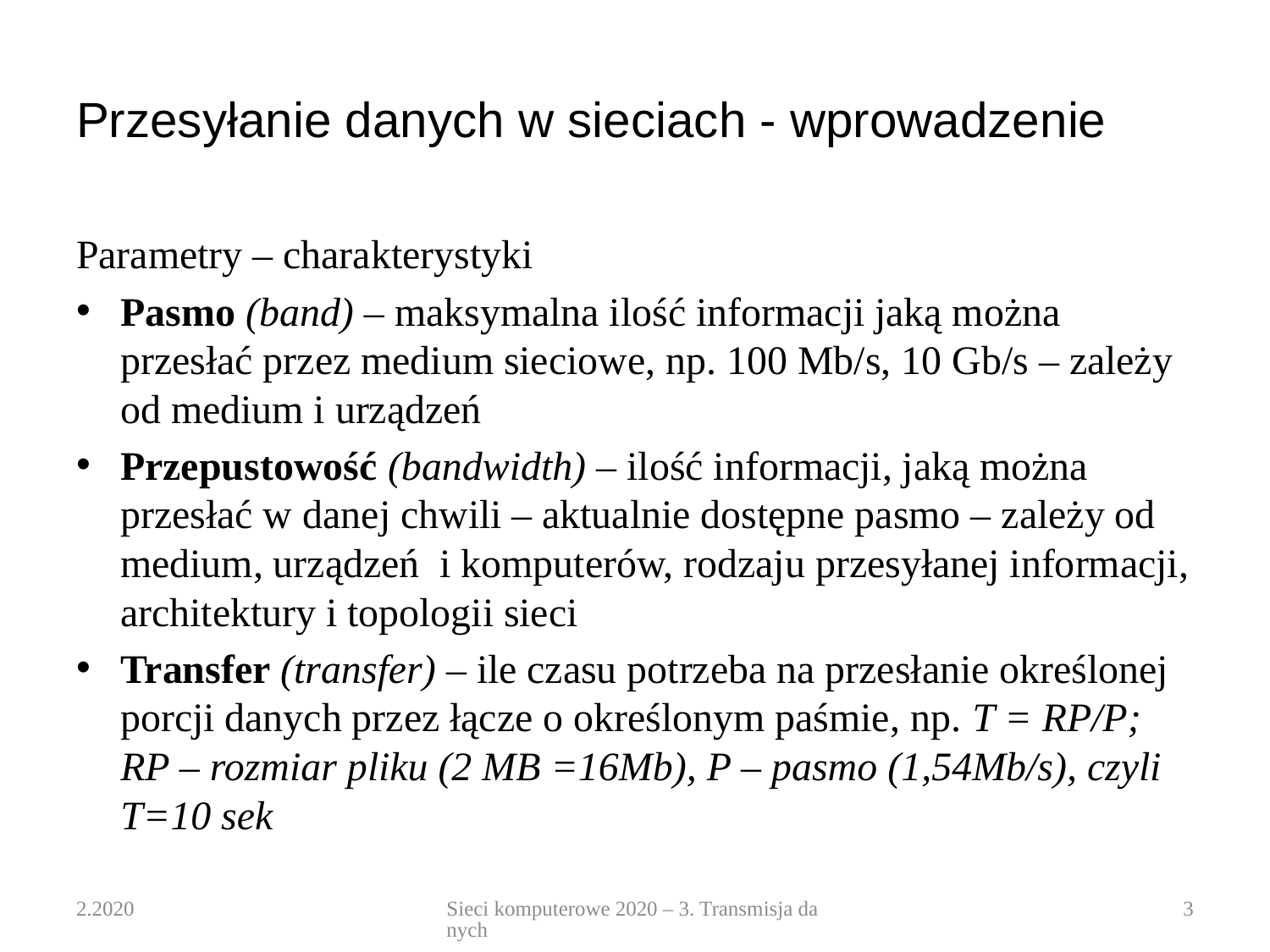

# Przesyłanie danych w sieciach - wprowadzenie
Parametry – charakterystyki
Pasmo (band) – maksymalna ilość informacji jaką można przesłać przez medium sieciowe, np. 100 Mb/s, 10 Gb/s – zależy od medium i urządzeń
Przepustowość (bandwidth) – ilość informacji, jaką można przesłać w danej chwili – aktualnie dostępne pasmo – zależy od medium, urządzeń  i komputerów, rodzaju przesyłanej informacji, architektury i topologii sieci
Transfer (transfer) – ile czasu potrzeba na przesłanie określonej porcji danych przez łącze o określonym paśmie, np. T = RP/P; RP – rozmiar pliku (2 MB =16Mb), P – pasmo (1,54Mb/s), czyli T=10 sek
2.2020
Sieci komputerowe 2020 – 3. Transmisja danych
3